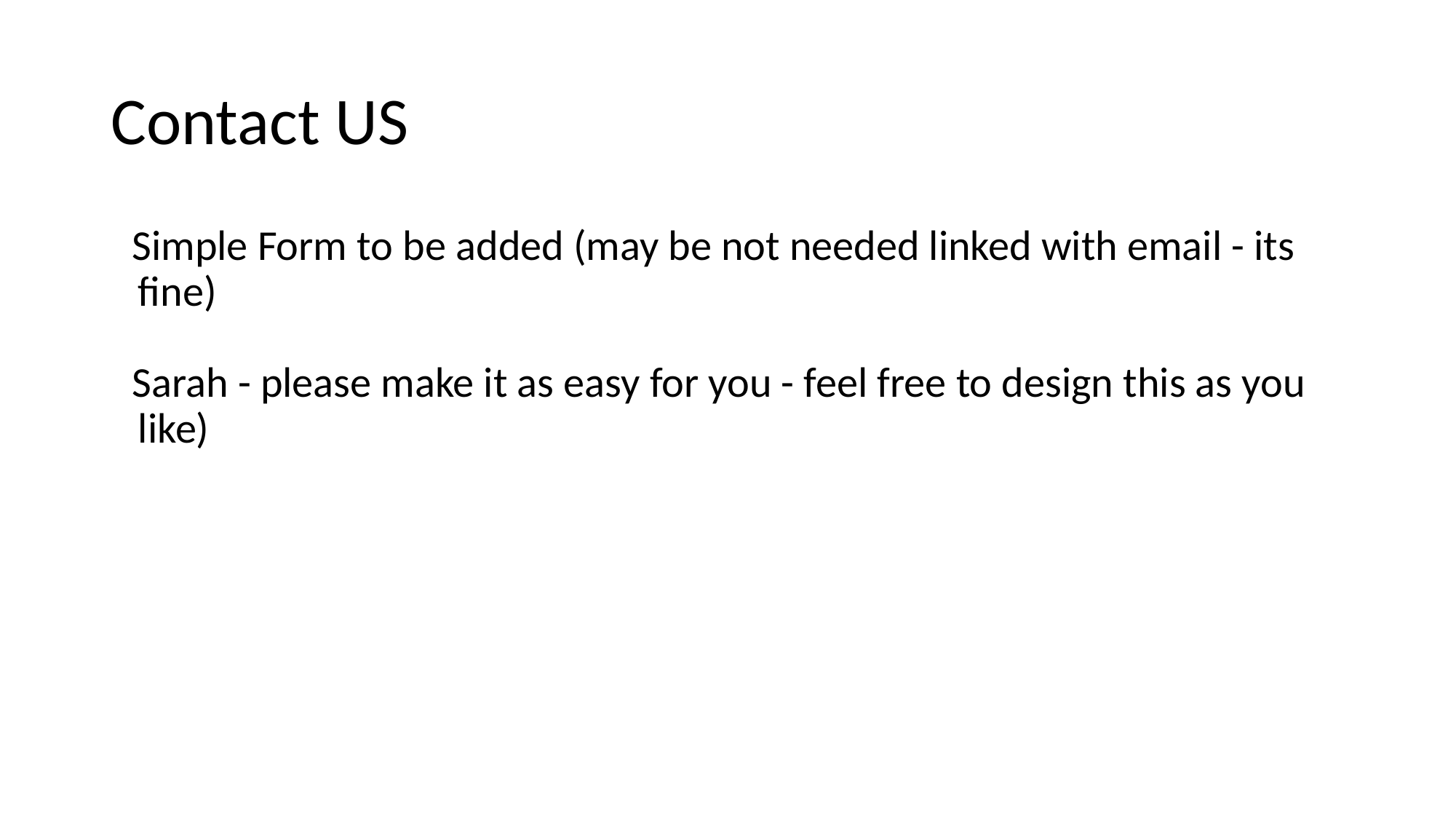

# Contact US
Simple Form to be added (may be not needed linked with email - its fine)

Sarah - please make it as easy for you - feel free to design this as you like)